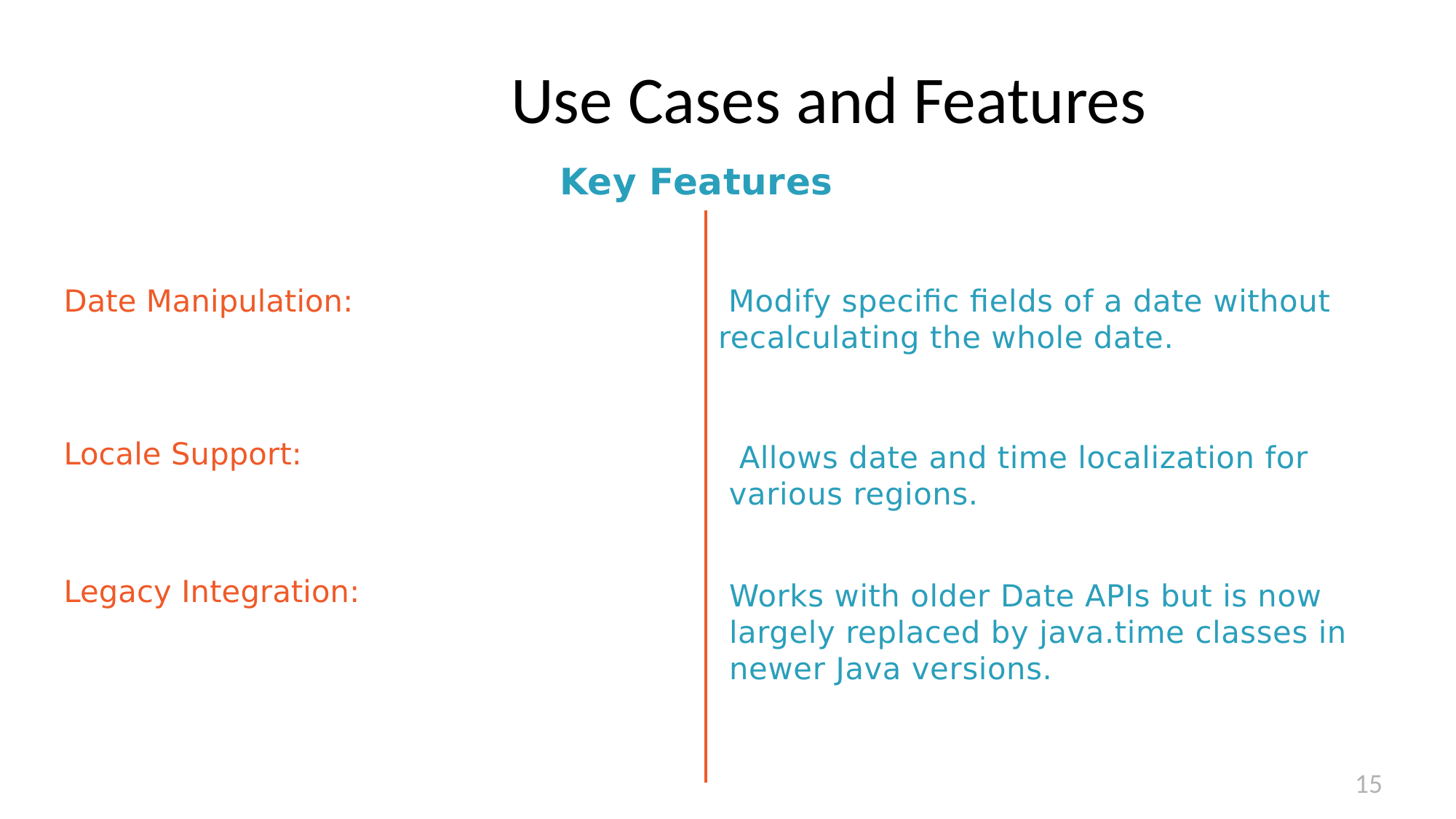

# Use Cases and Features
Key Features

Date Manipulation:
 Modify specific fields of a date without recalculating the whole date.
Locale Support:
 Allows date and time localization for various regions.
Legacy Integration:
Works with older Date APIs but is now largely replaced by java.time classes in newer Java versions.
15